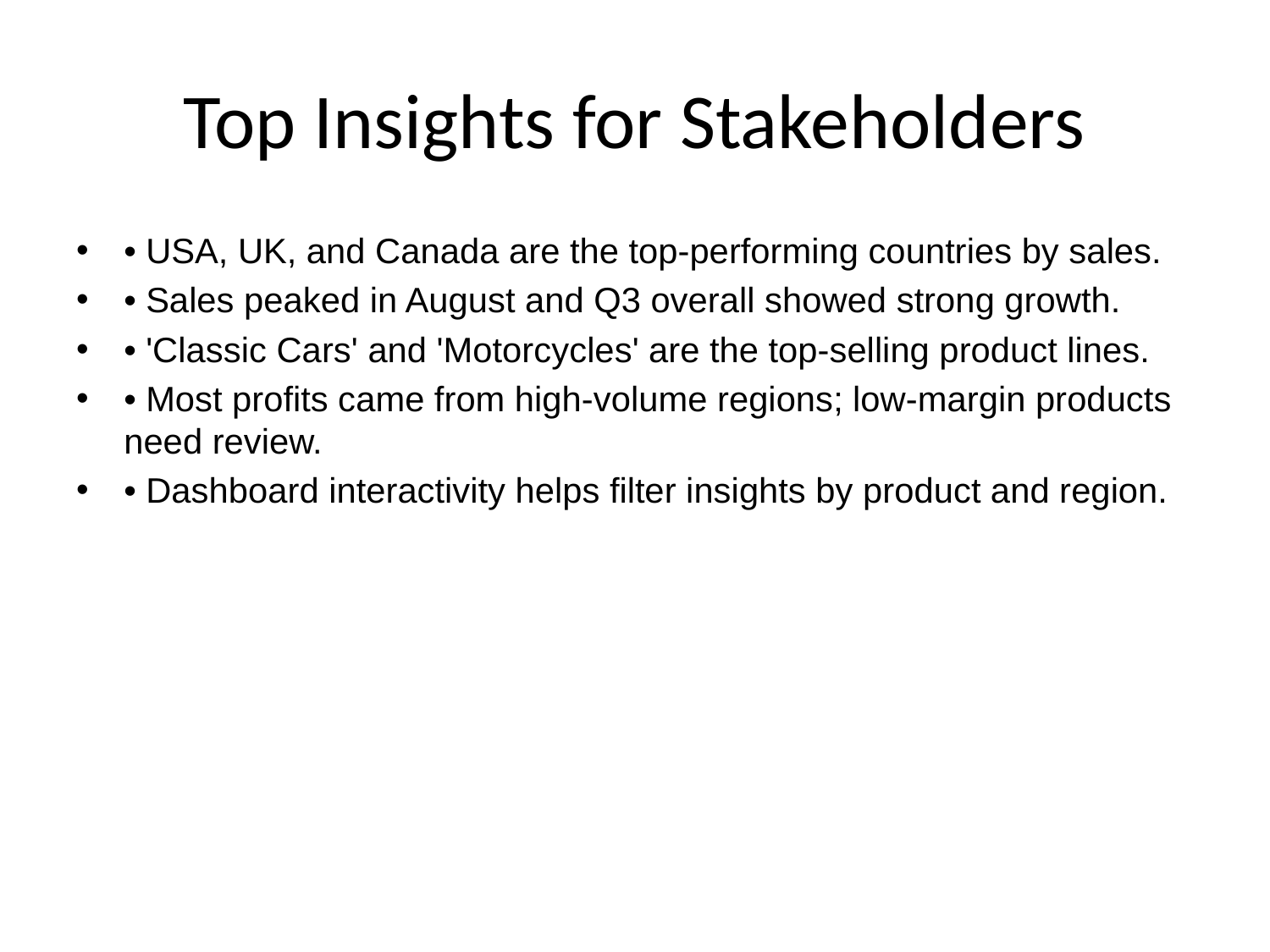

# Top Insights for Stakeholders
• USA, UK, and Canada are the top-performing countries by sales.
• Sales peaked in August and Q3 overall showed strong growth.
• 'Classic Cars' and 'Motorcycles' are the top-selling product lines.
• Most profits came from high-volume regions; low-margin products need review.
• Dashboard interactivity helps filter insights by product and region.